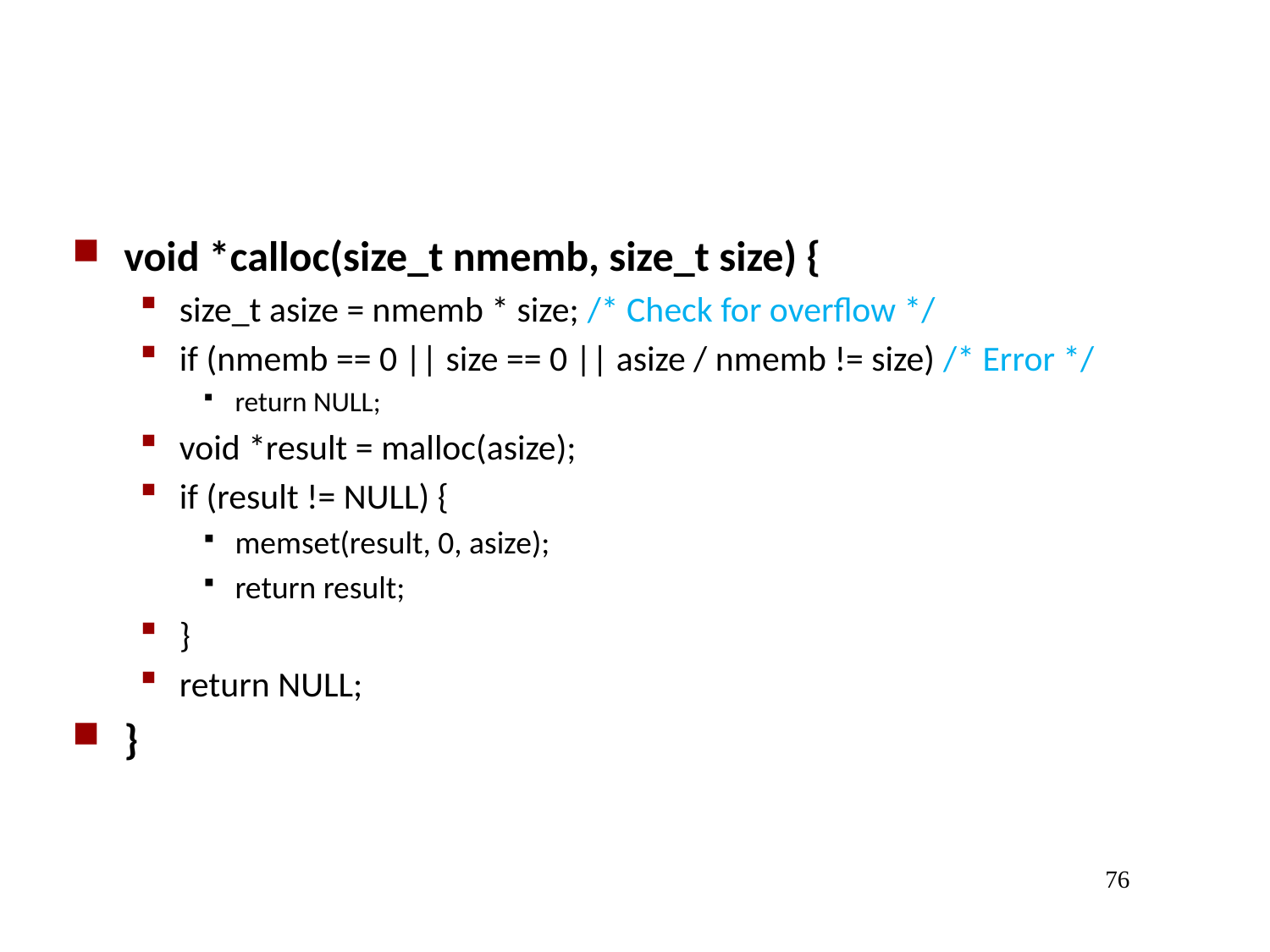

#
void *calloc(size_t nmemb, size_t size) {
size_t asize = nmemb * size; /* Check for overflow */
if (nmemb == 0 || size == 0 || asize / nmemb != size) /* Error */
return NULL;
void *result = malloc(asize);
if (result != NULL) {
memset(result, 0, asize);
return result;
}
return NULL;
}

76